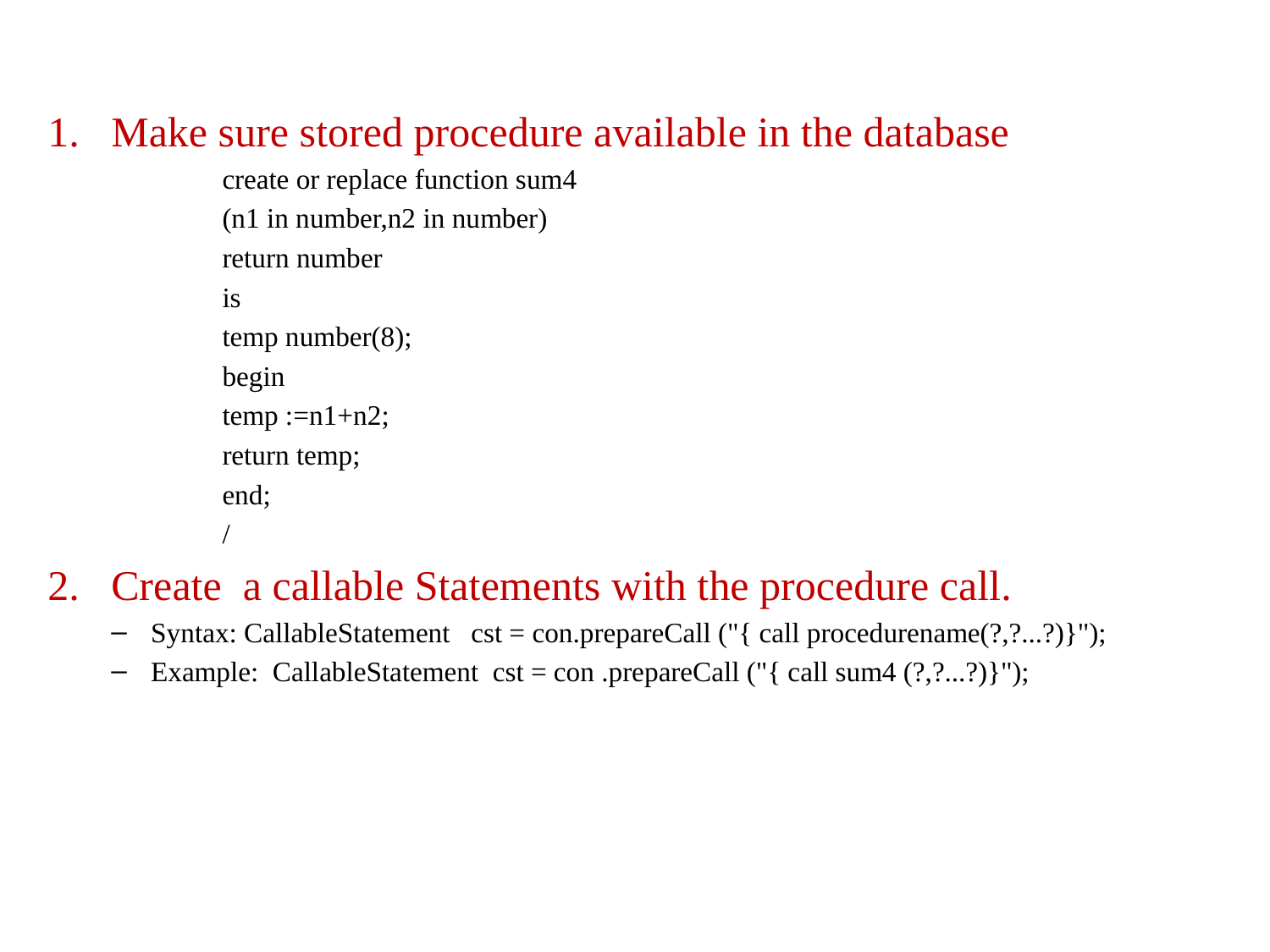

Make sure stored procedure available in the database
create or replace function sum4
(n1 in number,n2 in number)
return number
is
temp number(8);
begin
temp :=n1+n2;
return temp;
end;
/
Create  a callable Statements with the procedure call.
Syntax: CallableStatement   cst = con.prepareCall ("{ call procedurename(?,?...?)}");
Example:  CallableStatement  cst = con .prepareCall ("{ call sum4 (?,?...?)}");